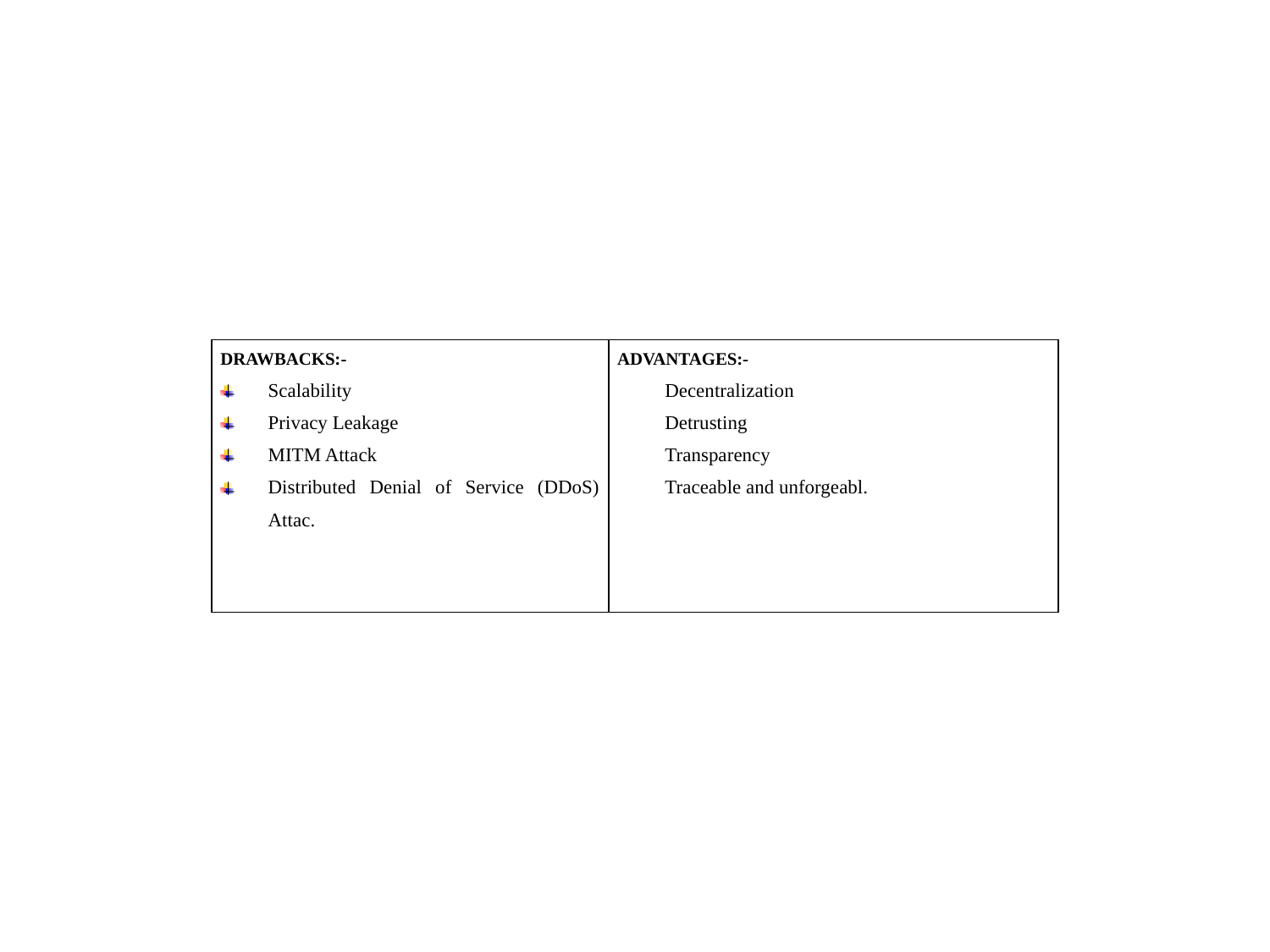

| DRAWBACKS:- Scalability Privacy Leakage MITM Attack Distributed Denial of Service (DDoS) Attac. | ADVANTAGES:- Decentralization Detrusting Transparency Traceable and unforgeabl. |
| --- | --- |